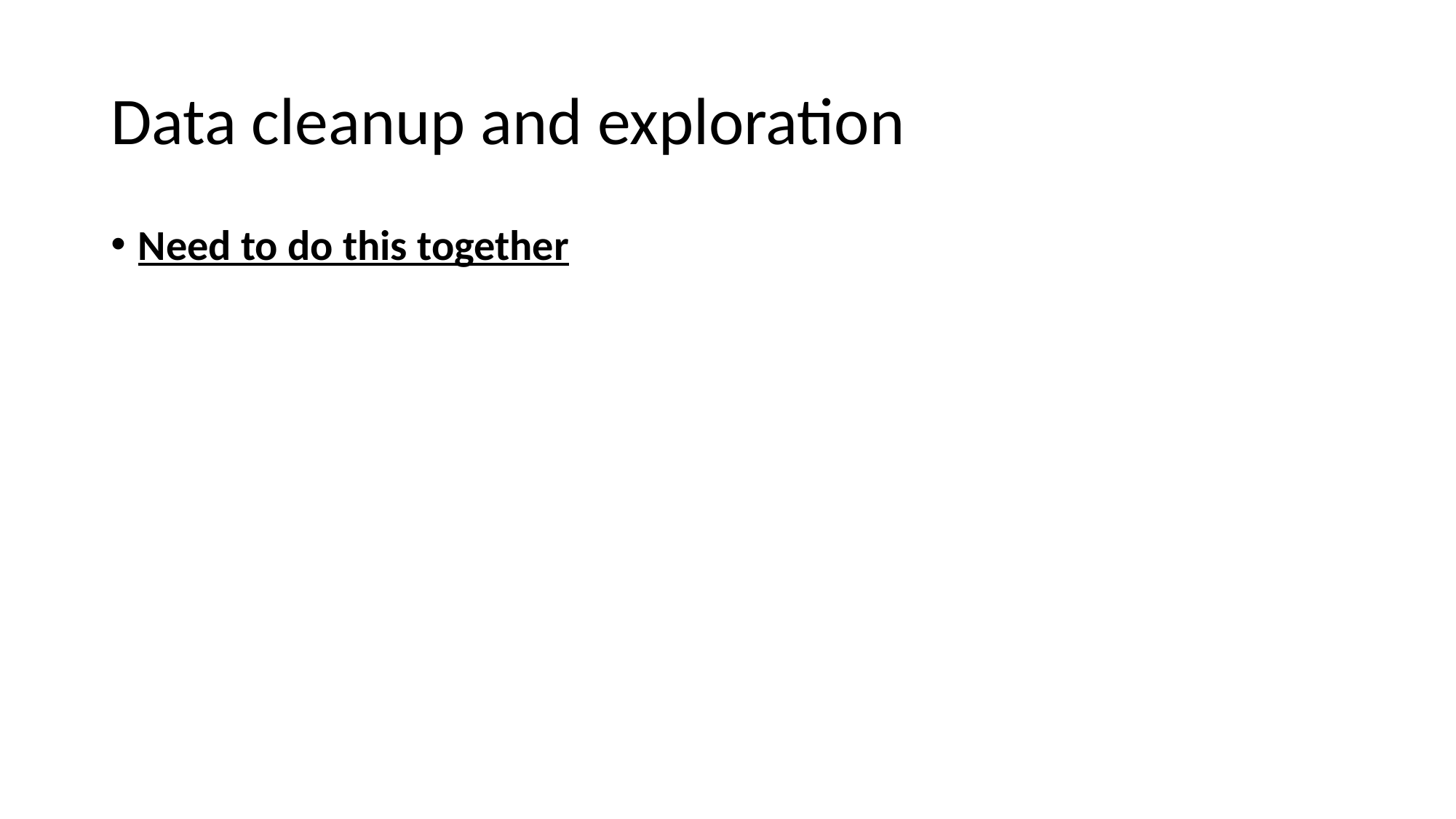

# Data cleanup and exploration
Need to do this together